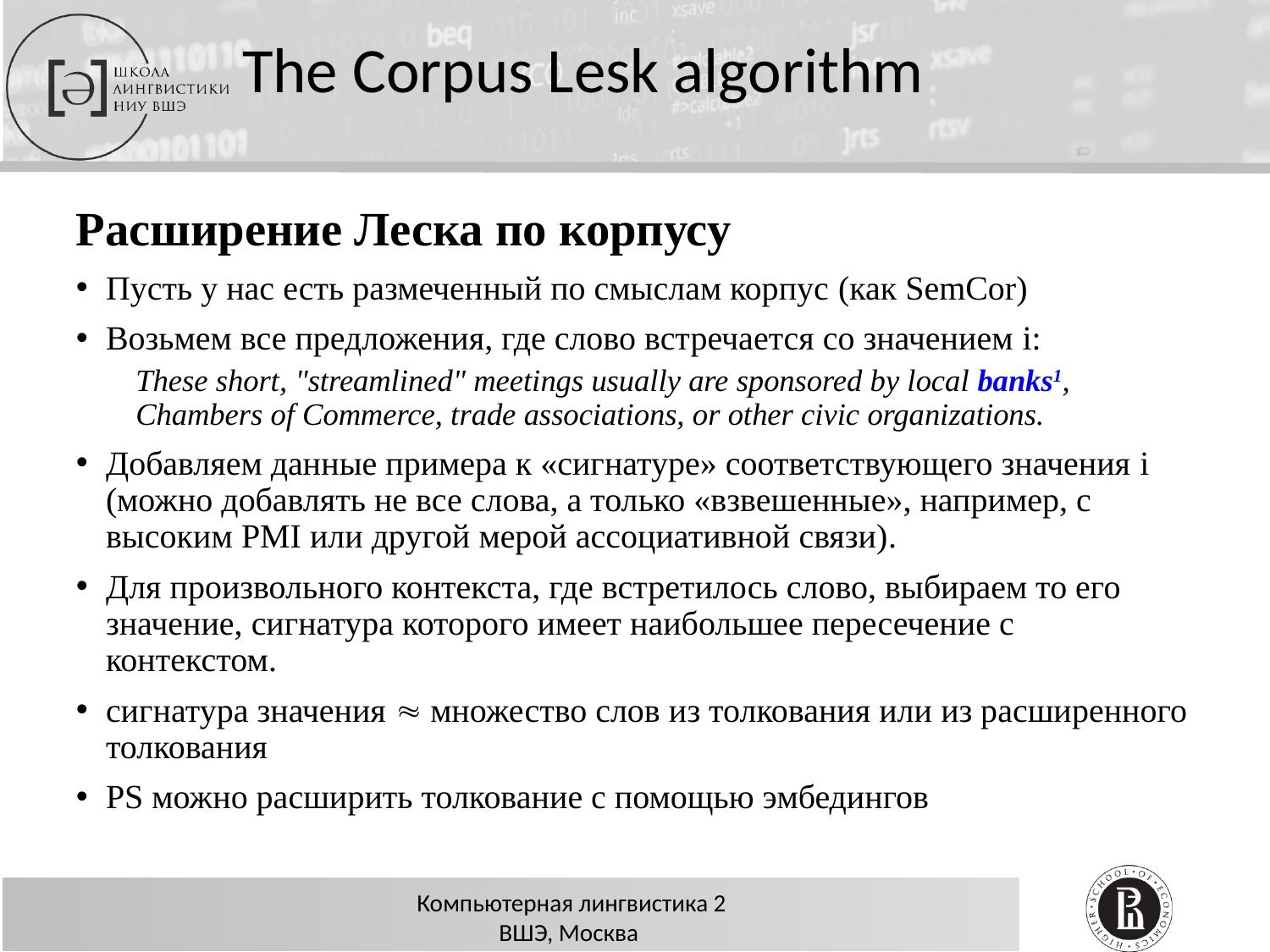

# The Corpus Lesk algorithm
Расширение Леска по корпусу
Пусть у нас есть размеченный по смыслам корпус (как SemCor)
Возьмем все предложения, где слово встречается со значением i:
These short, "streamlined" meetings usually are sponsored by local banks1, Chambers of Commerce, trade associations, or other civic organizations.
Добавляем данные примера к «сигнатуре» соответствующего значения i (можно добавлять не все слова, а только «взвешенные», например, с высоким PMI или другой мерой ассоциативной связи).
Для произвольного контекста, где встретилось слово, выбираем то его значение, сигнатура которого имеет наибольшее пересечение с контекстом.
сигнатура значения ≈ множество слов из толкования или из расширенного толкования
PS можно расширить толкование с помощью эмбедингов